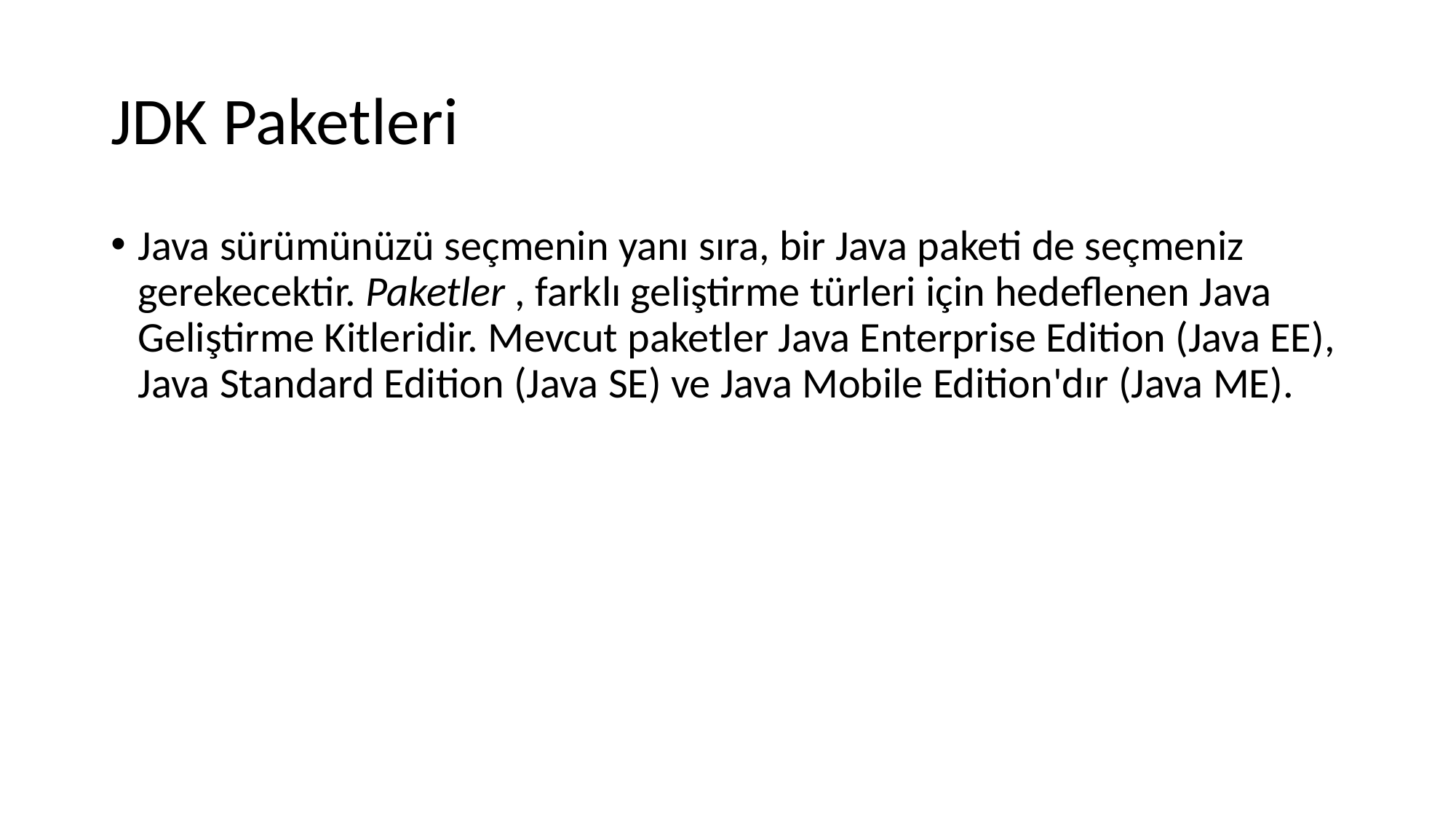

# JDK Paketleri
Java sürümünüzü seçmenin yanı sıra, bir Java paketi de seçmeniz gerekecektir. Paketler , farklı geliştirme türleri için hedeflenen Java Geliştirme Kitleridir. Mevcut paketler Java Enterprise Edition (Java EE), Java Standard Edition (Java SE) ve Java Mobile Edition'dır (Java ME).